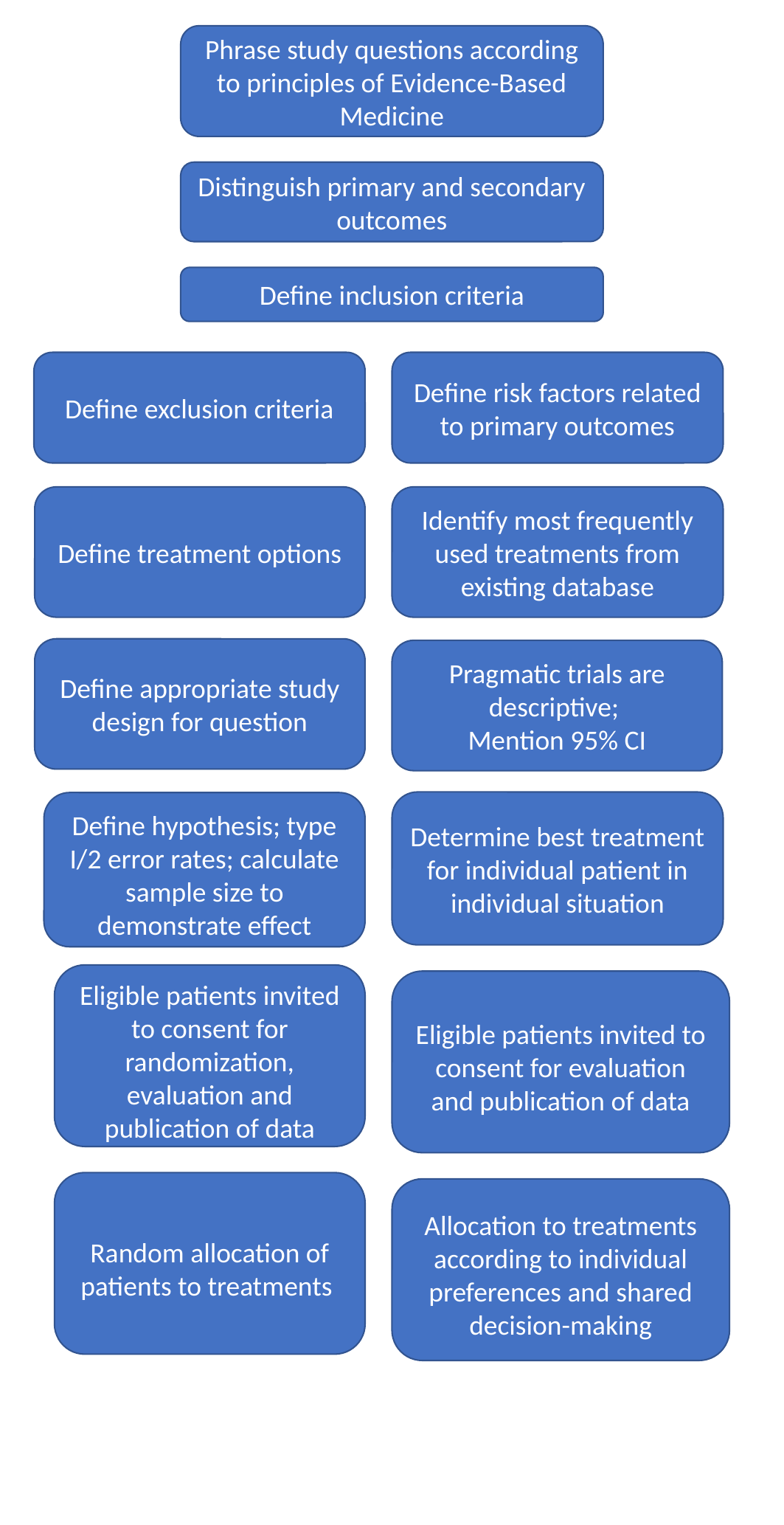

Phrase study questions according to principles of Evidence-Based Medicine
Distinguish primary and secondary outcomes
Define inclusion criteria
Define exclusion criteria
Define risk factors related to primary outcomes
Define treatment options
Identify most frequently used treatments from existing database
Define appropriate study design for question
Pragmatic trials are descriptive;
Mention 95% CI
Determine best treatment for individual patient in individual situation

Define hypothesis; type I/2 error rates; calculate sample size to demonstrate effect

Eligible patients invited to consent for randomization, evaluation and publication of data

Eligible patients invited to consent for evaluation and publication of data

Random allocation of patients to treatments

Allocation to treatments according to individual preferences and shared decision-making